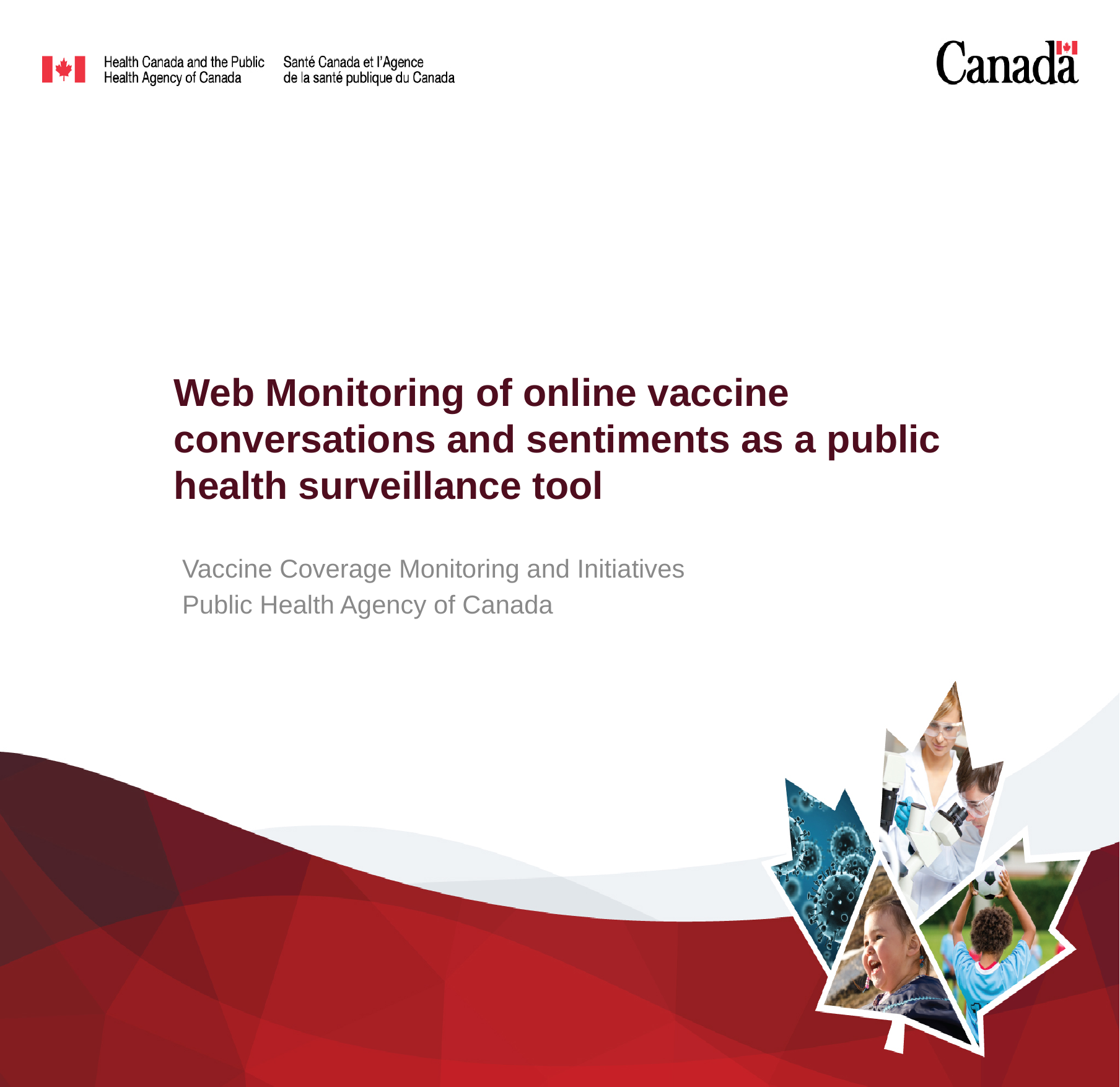

# Web Monitoring of online vaccine conversations and sentiments as a public health surveillance tool
Vaccine Coverage Monitoring and Initiatives
Public Health Agency of Canada